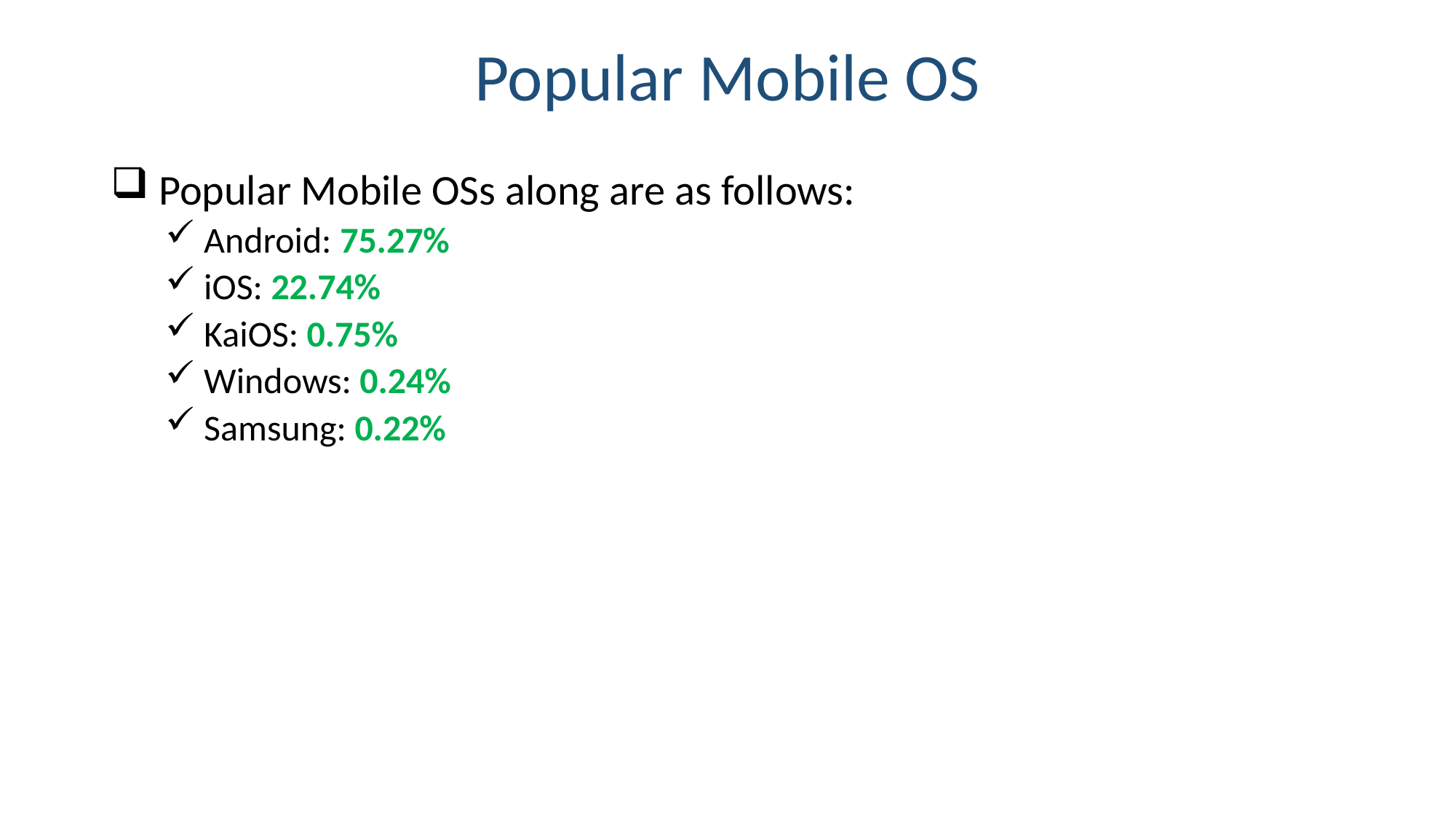

# Popular Mobile OS
 Popular Mobile OSs along are as follows:
 Android: 75.27%
 iOS: 22.74%
 KaiOS: 0.75%
 Windows: 0.24%
 Samsung: 0.22%